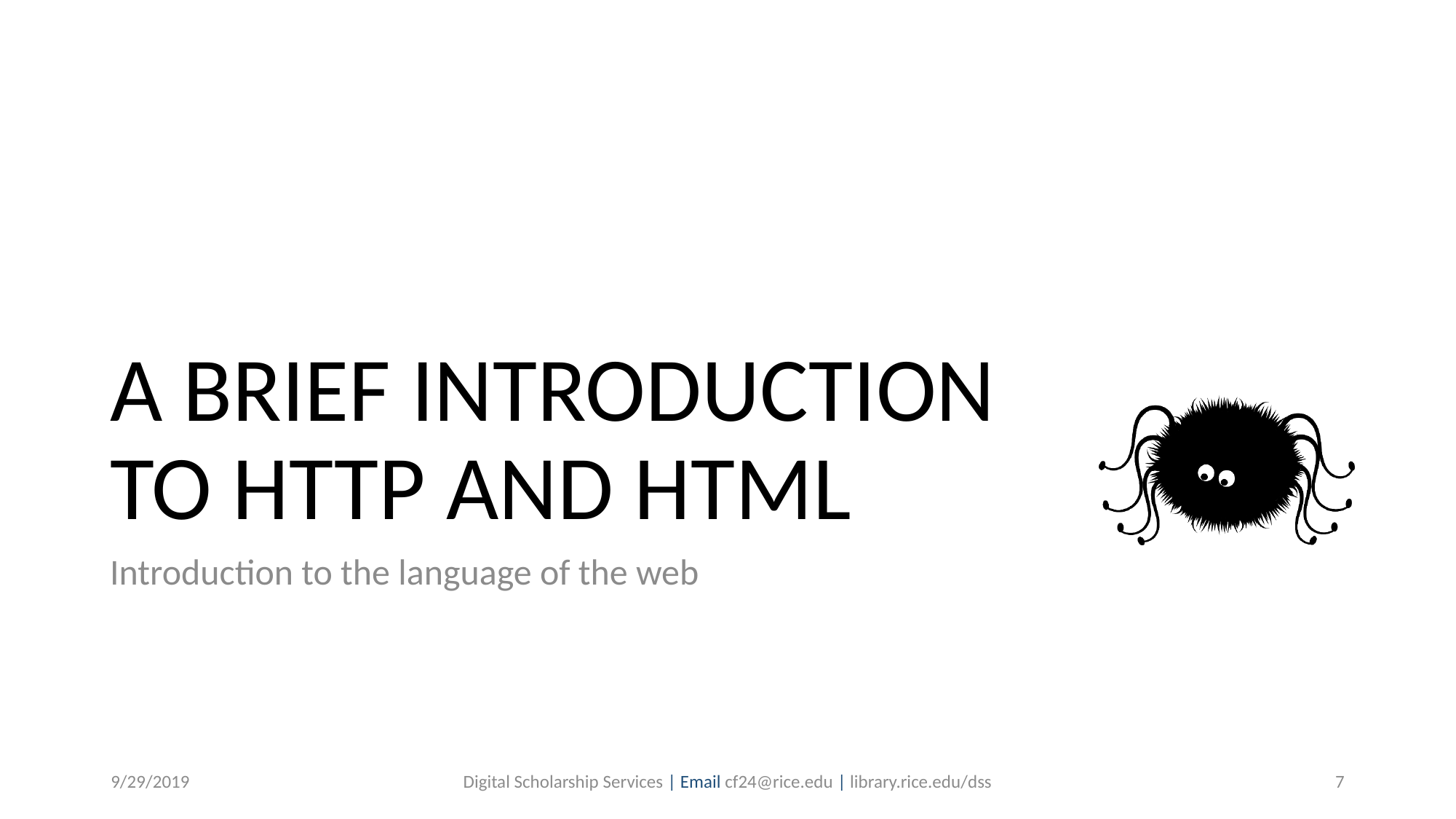

A BRIEF INTRODUCTION
TO HTTP AND HTML
Introduction to the language of the web
9/29/2019
Digital Scholarship Services | Email cf24@rice.edu | library.rice.edu/dss
7